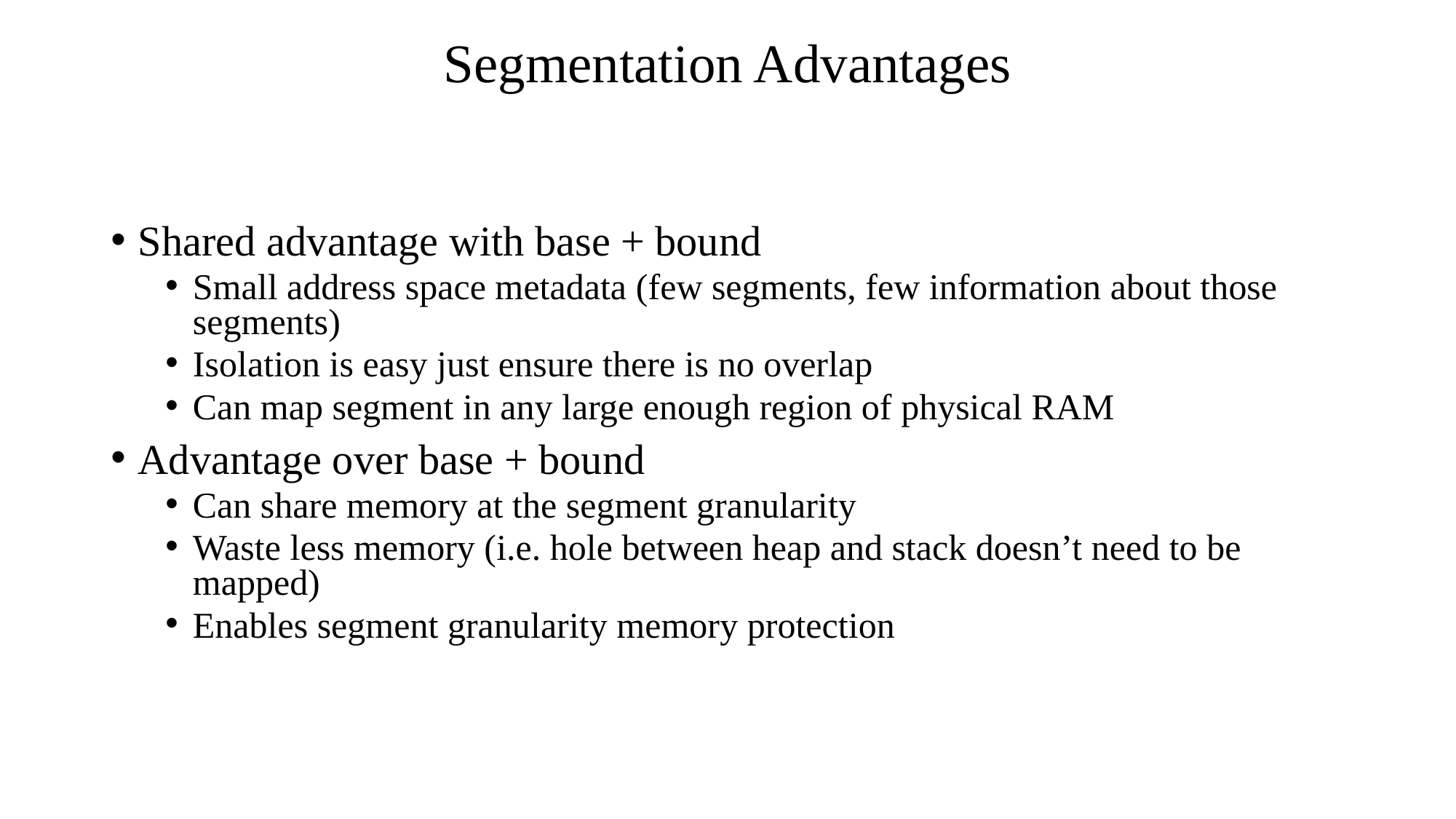

# Segmentation Advantages
Shared advantage with base + bound
Small address space metadata (few segments, few information about those segments)
Isolation is easy just ensure there is no overlap
Can map segment in any large enough region of physical RAM
Advantage over base + bound
Can share memory at the segment granularity
Waste less memory (i.e. hole between heap and stack doesn’t need to be mapped)
Enables segment granularity memory protection